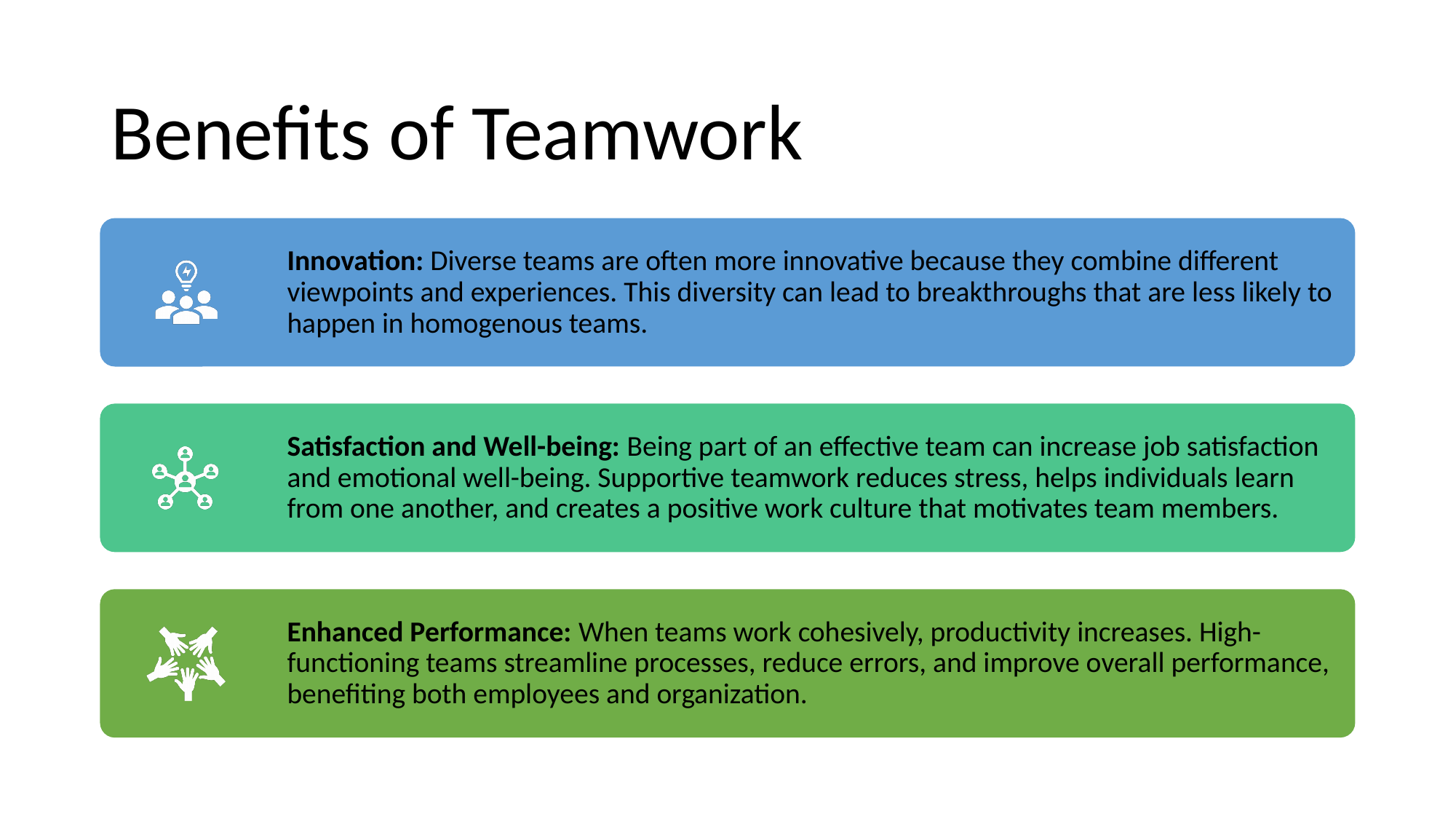

# Benefits of Teamwork
Innovation: Diverse teams are often more innovative because they combine different viewpoints and experiences. This diversity can lead to breakthroughs that are less likely to happen in homogenous teams.
Satisfaction and Well-being: Being part of an effective team can increase job satisfaction and emotional well-being. Supportive teamwork reduces stress, helps individuals learn from one another, and creates a positive work culture that motivates team members.
Enhanced Performance: When teams work cohesively, productivity increases. High-functioning teams streamline processes, reduce errors, and improve overall performance, benefiting both employees and organization.